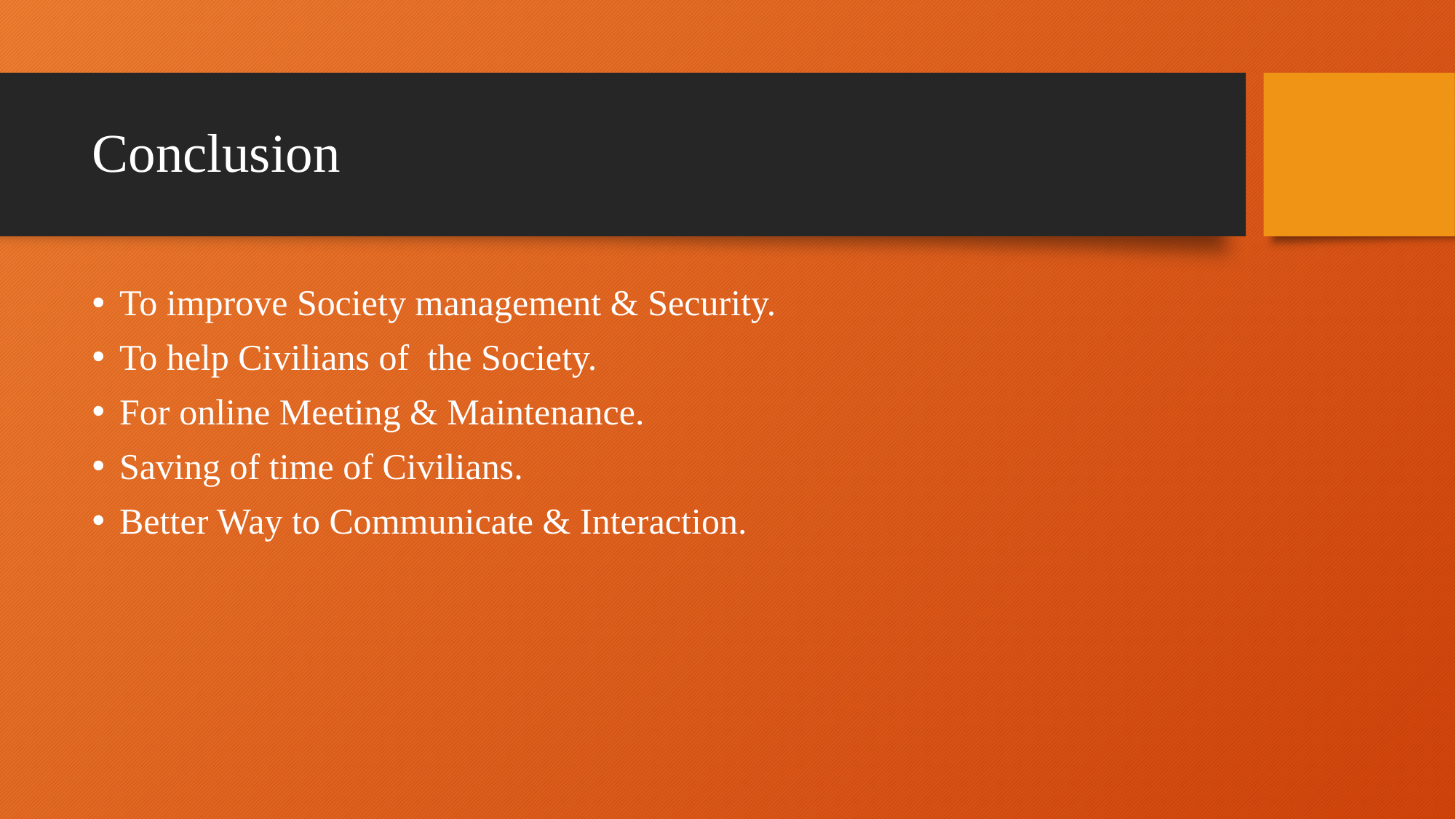

# Conclusion
To improve Society management & Security.
To help Civilians of  the Society.
For online Meeting & Maintenance.
Saving of time of Civilians.
Better Way to Communicate & Interaction.